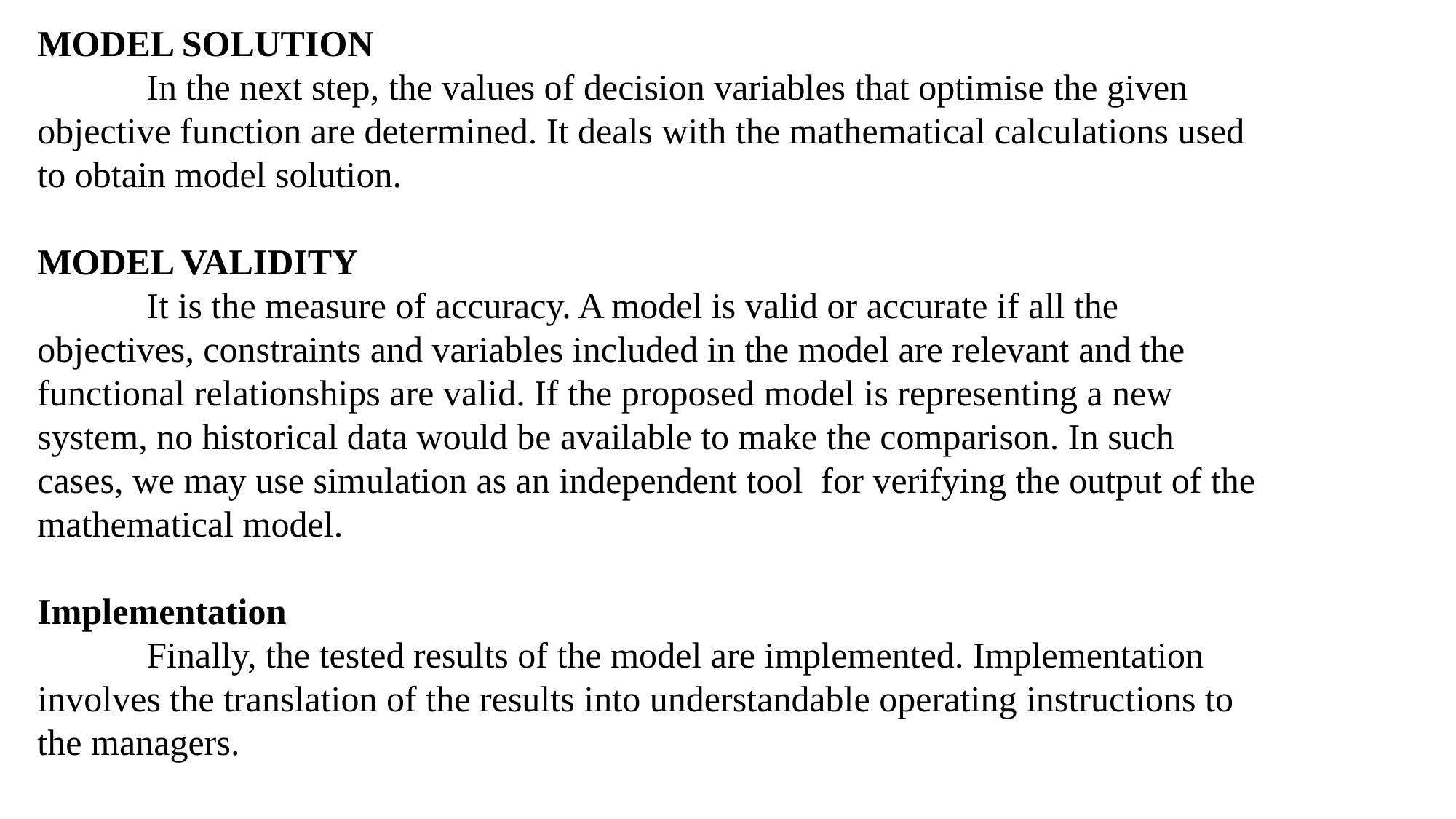

MODEL SOLUTION
	In the next step, the values of decision variables that optimise the given objective function are determined. It deals with the mathematical calculations used to obtain model solution.

MODEL VALIDITY
	It is the measure of accuracy. A model is valid or accurate if all the objectives, constraints and variables included in the model are relevant and the functional relationships are valid. If the proposed model is representing a new system, no historical data would be available to make the comparison. In such cases, we may use simulation as an independent tool  for verifying the output of the mathematical model.

Implementation
	Finally, the tested results of the model are implemented. Implementation involves the translation of the results into understandable operating instructions to the managers.